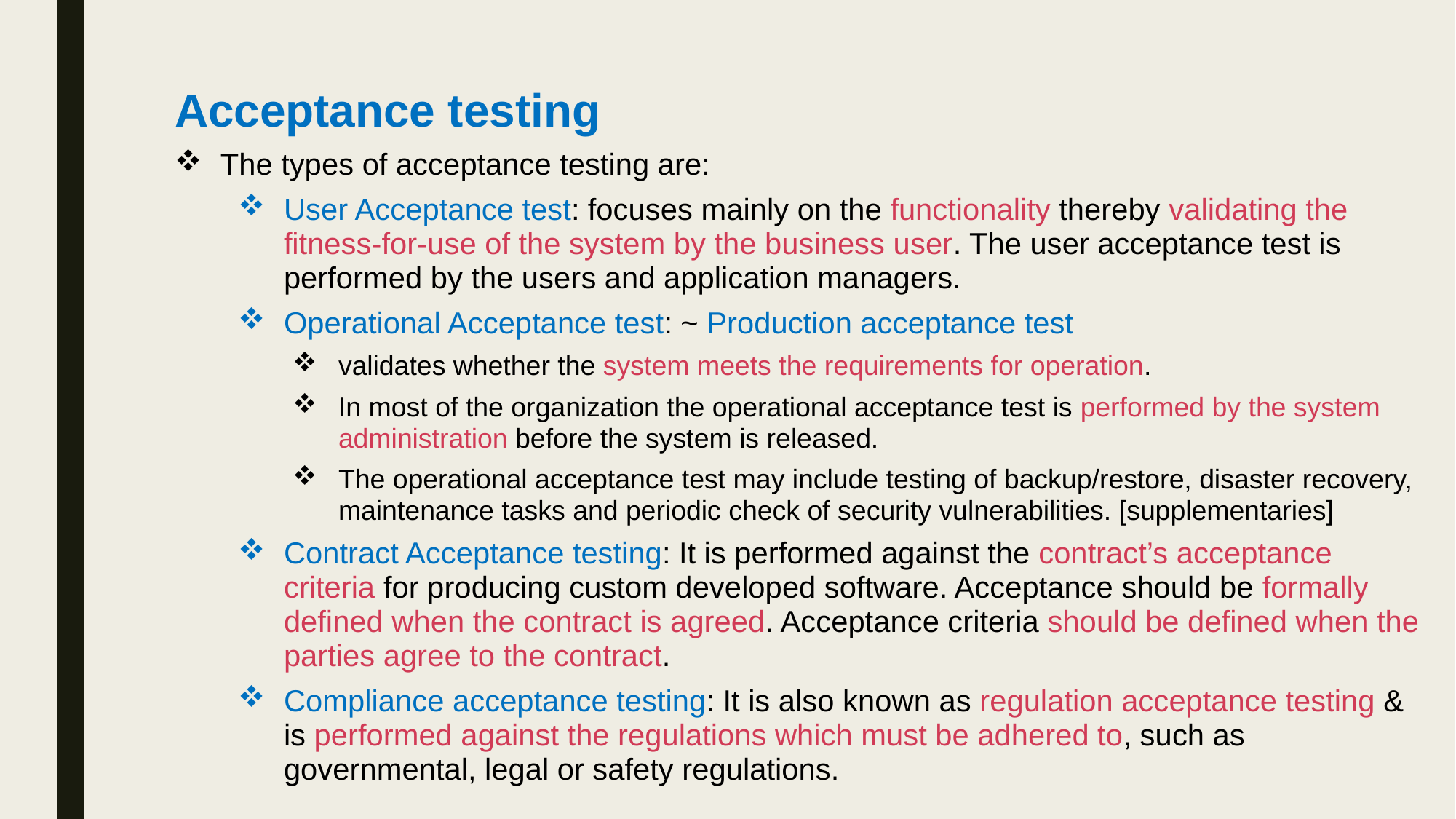

# Acceptance testing
The types of acceptance testing are:
User Acceptance test: focuses mainly on the functionality thereby validating the fitness-for-use of the system by the business user. The user acceptance test is performed by the users and application managers.
Operational Acceptance test: ~ Production acceptance test
validates whether the system meets the requirements for operation.
In most of the organization the operational acceptance test is performed by the system administration before the system is released.
The operational acceptance test may include testing of backup/restore, disaster recovery, maintenance tasks and periodic check of security vulnerabilities. [supplementaries]
Contract Acceptance testing: It is performed against the contract’s acceptance criteria for producing custom developed software. Acceptance should be formally defined when the contract is agreed. Acceptance criteria should be defined when the parties agree to the contract.
Compliance acceptance testing: It is also known as regulation acceptance testing & is performed against the regulations which must be adhered to, such as governmental, legal or safety regulations.